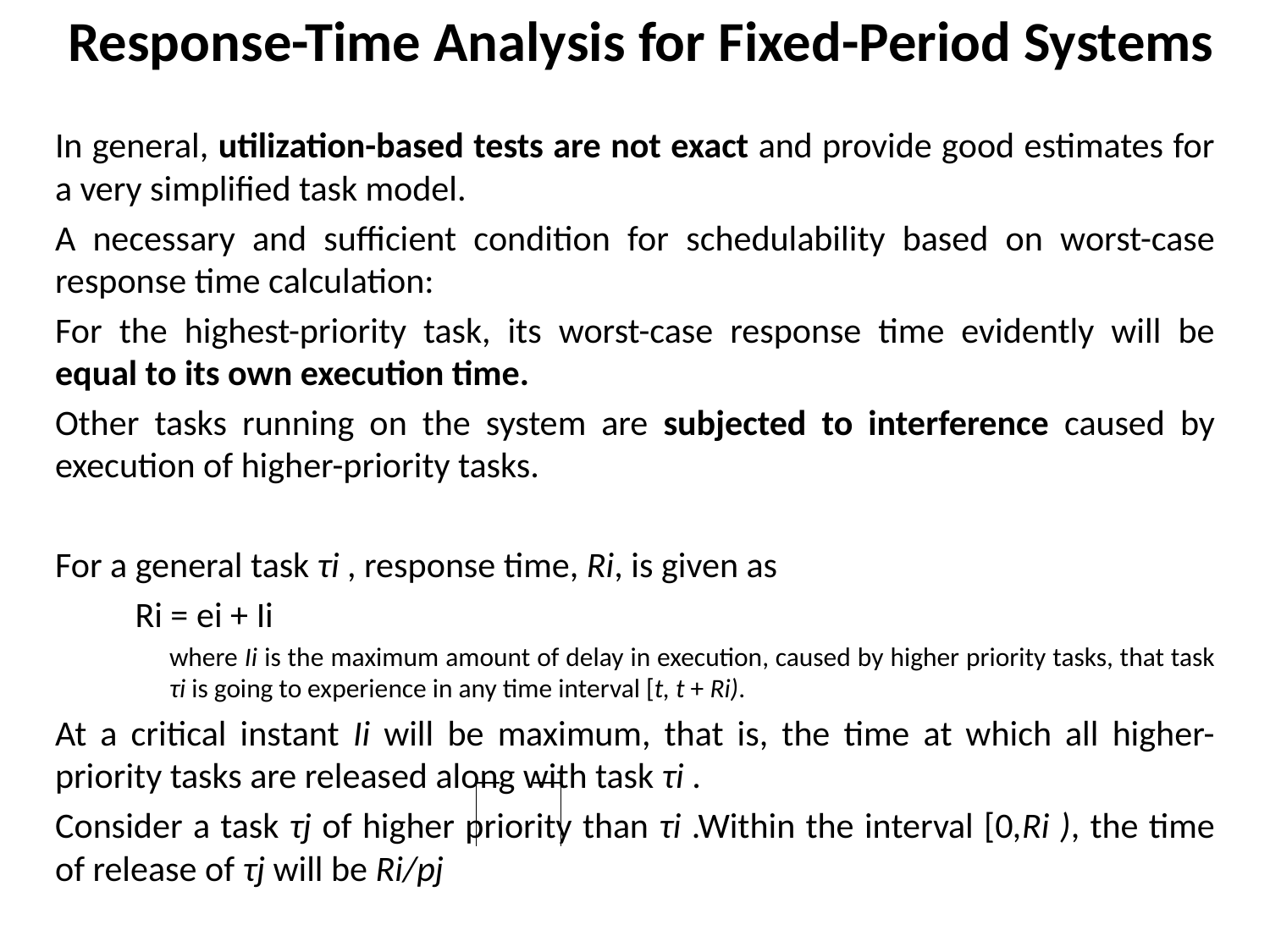

# Response-Time Analysis for Fixed-Period Systems
In general, utilization-based tests are not exact and provide good estimates for a very simplified task model.
A necessary and sufficient condition for schedulability based on worst-case response time calculation:
For the highest-priority task, its worst-case response time evidently will be equal to its own execution time.
Other tasks running on the system are subjected to interference caused by execution of higher-priority tasks.

For a general task τi , response time, Ri, is given as
	Ri = ei + Ii
where Ii is the maximum amount of delay in execution, caused by higher priority tasks, that task τi is going to experience in any time interval [t, t + Ri).
At a critical instant Ii will be maximum, that is, the time at which all higher-priority tasks are released along with task τi .
Consider a task τj of higher priority than τi .Within the interval [0,Ri ), the time of release of τj will be Ri/pj